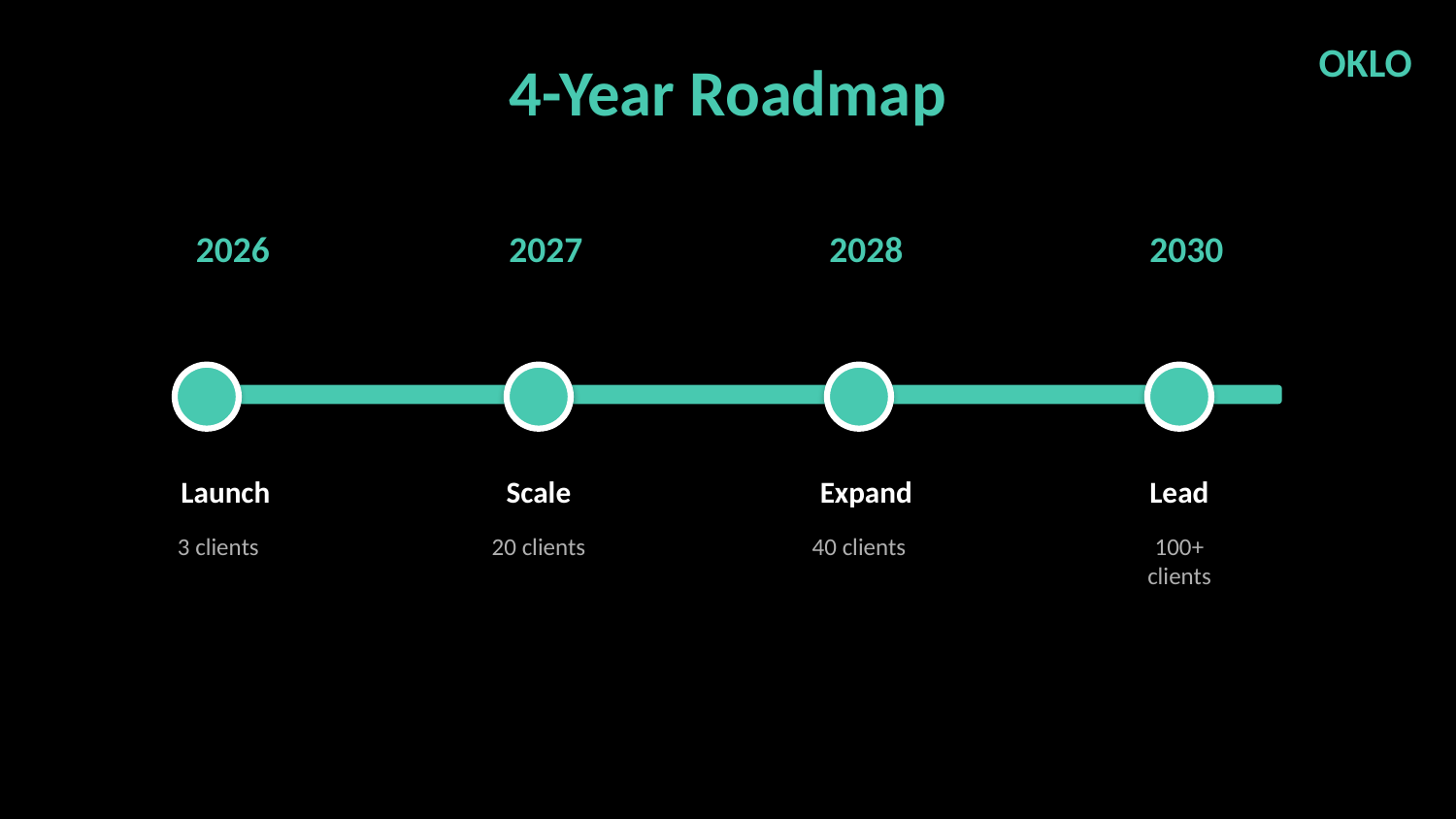

OKLO
4-Year Roadmap
2026
2027
2028
2030

Launch
Expand
Scale
Lead
3 clients
20 clients
40 clients
100+ clients